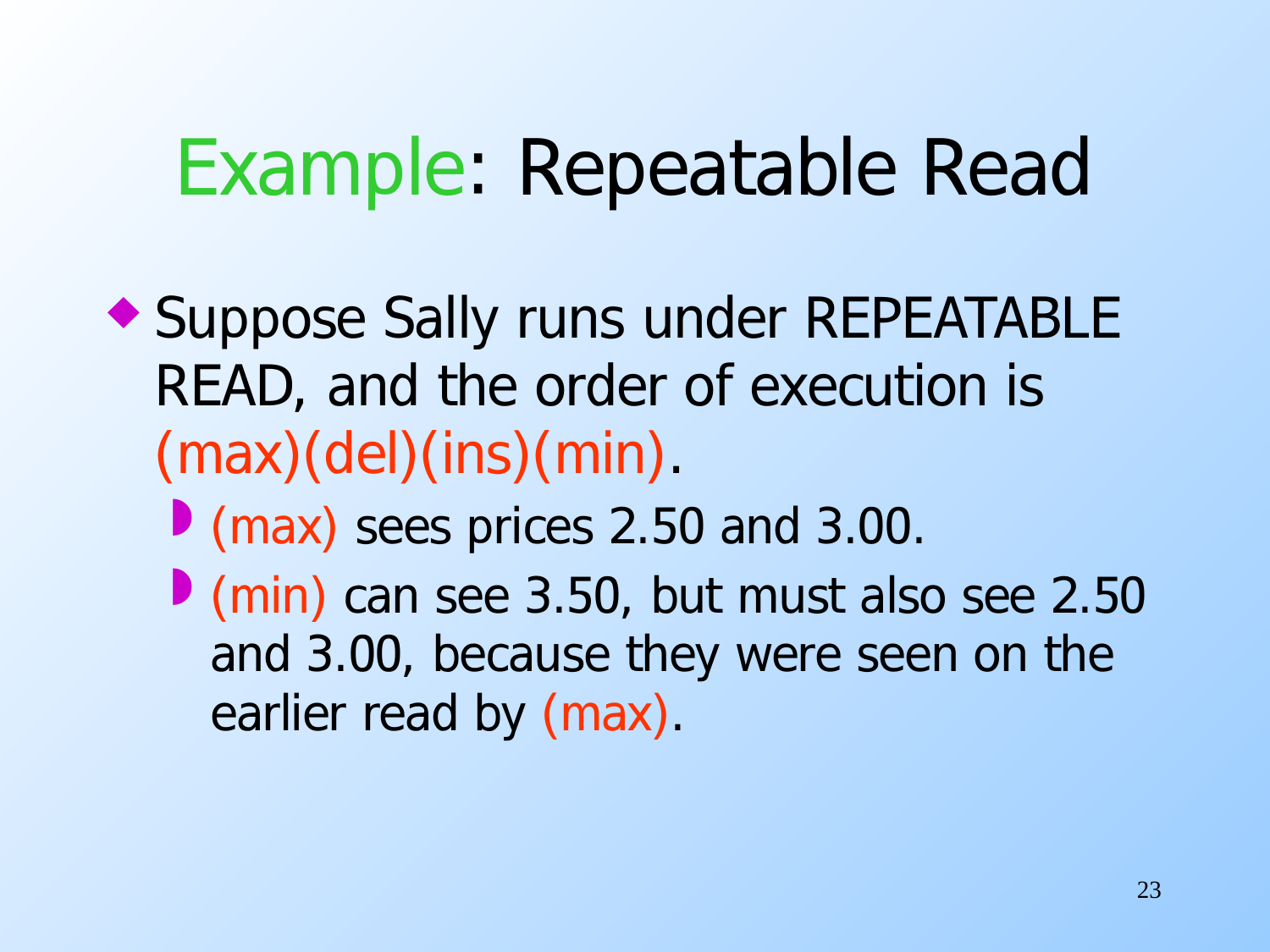

# Example: Repeatable Read
Suppose Sally runs under REPEATABLE READ, and the order of execution is (max)(del)(ins)(min).
(max) sees prices 2.50 and 3.00.
(min) can see 3.50, but must also see 2.50 and 3.00, because they were seen on the earlier read by (max).
23